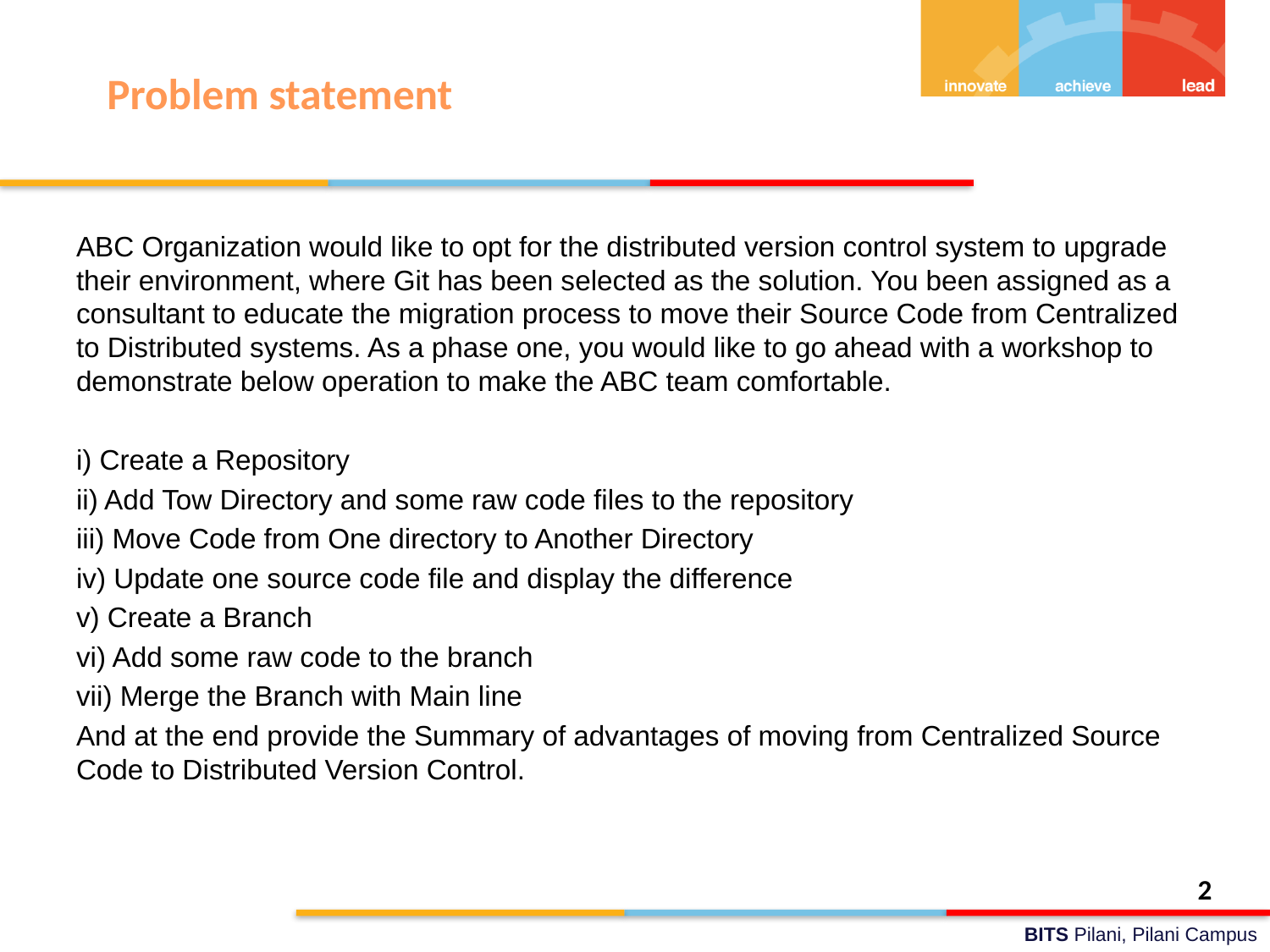

# Problem statement
ABC Organization would like to opt for the distributed version control system to upgrade their environment, where Git has been selected as the solution. You been assigned as a consultant to educate the migration process to move their Source Code from Centralized to Distributed systems. As a phase one, you would like to go ahead with a workshop to demonstrate below operation to make the ABC team comfortable.

i) Create a Repository
ii) Add Tow Directory and some raw code files to the repository
iii) Move Code from One directory to Another Directory
iv) Update one source code file and display the difference
v) Create a Branch
vi) Add some raw code to the branch
vii) Merge the Branch with Main line
And at the end provide the Summary of advantages of moving from Centralized Source Code to Distributed Version Control.
2